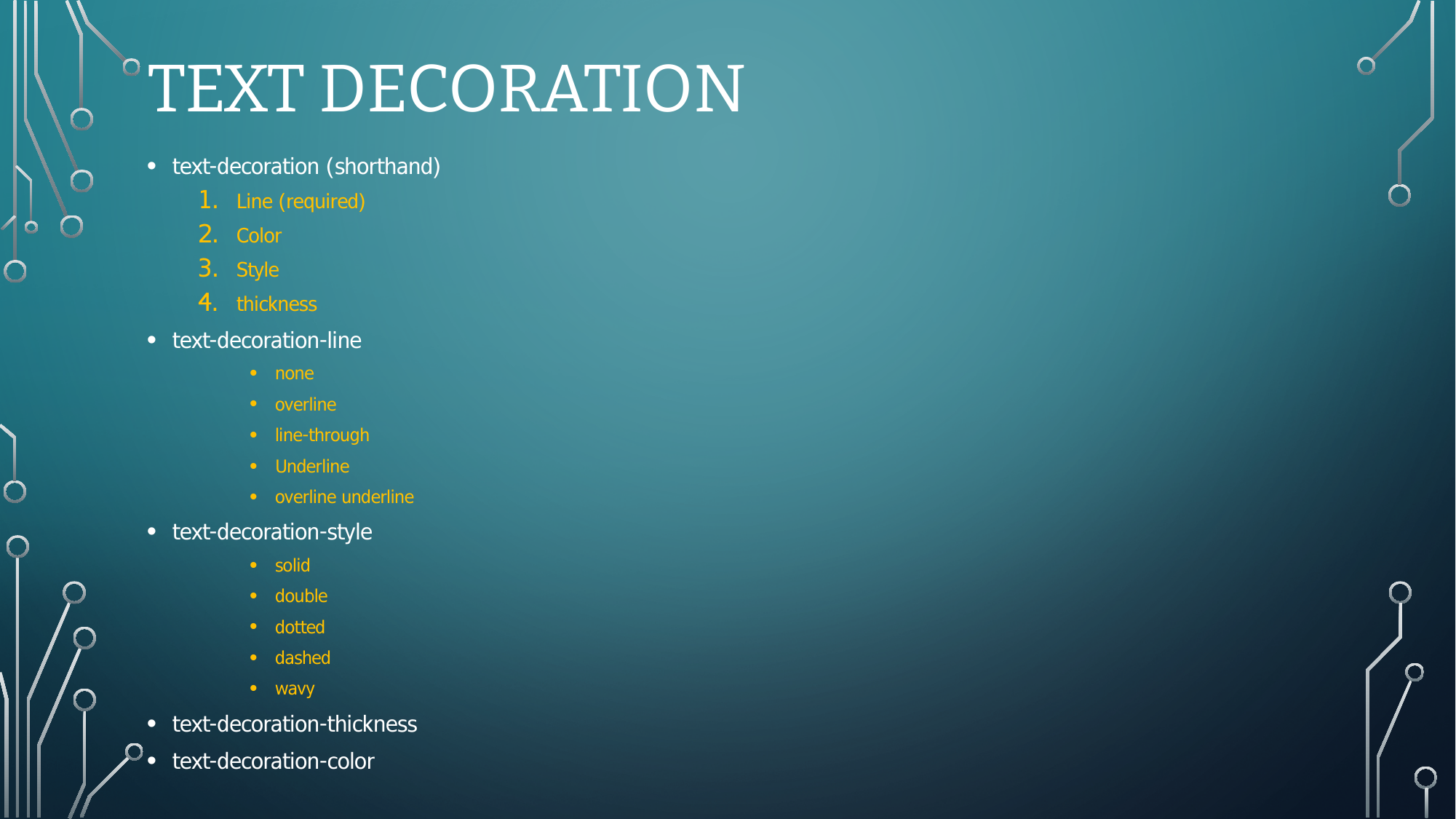

# Text Decoration
text-decoration (shorthand)
Line (required)
Color
Style
thickness
text-decoration-line
none
overline
line-through
Underline
overline underline
text-decoration-style
solid
double
dotted
dashed
wavy
text-decoration-thickness
text-decoration-color